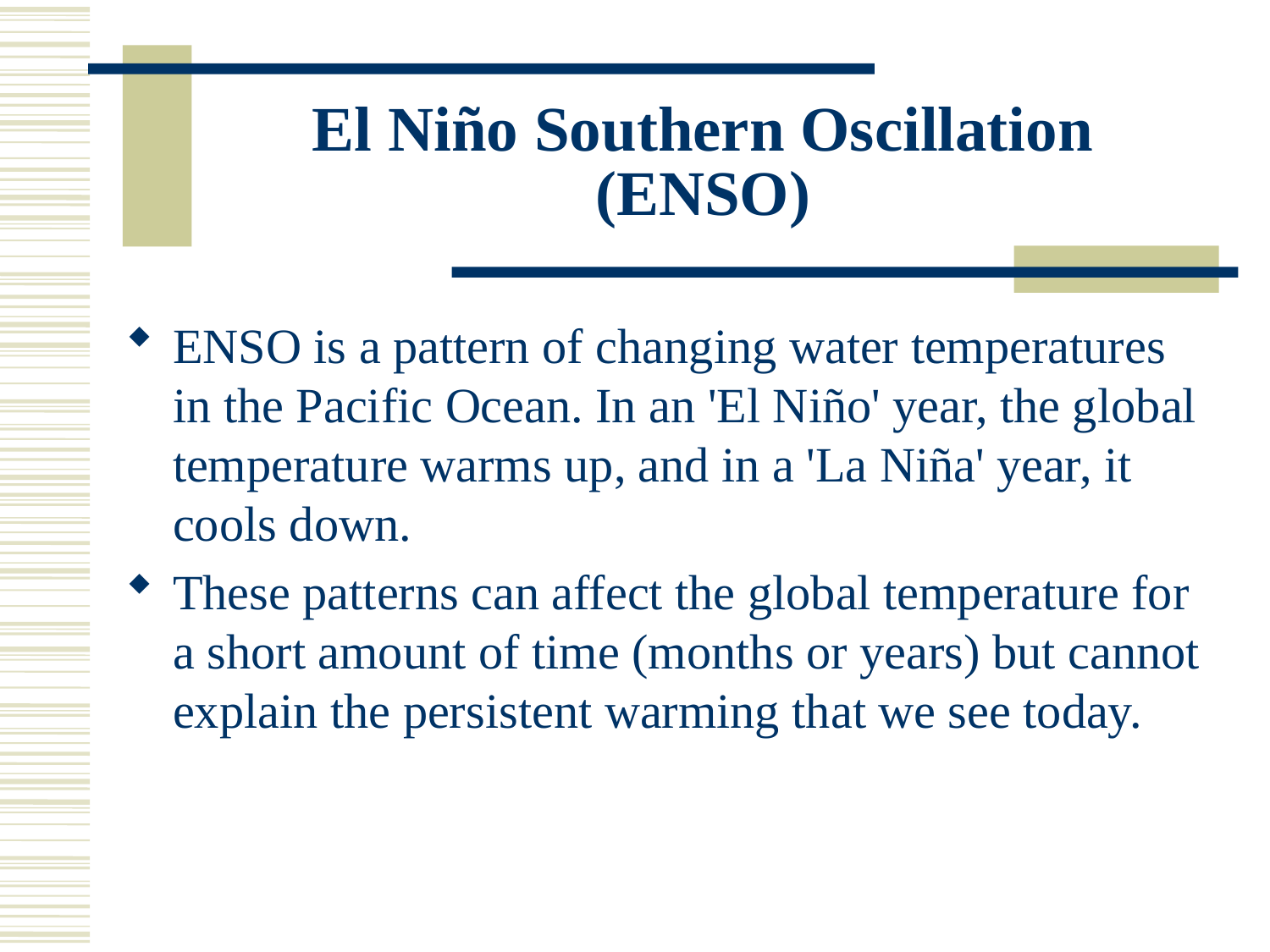

# El Niño Southern Oscillation (ENSO)
ENSO is a pattern of changing water temperatures in the Pacific Ocean. In an 'El Niño' year, the global temperature warms up, and in a 'La Niña' year, it cools down.
These patterns can affect the global temperature for a short amount of time (months or years) but cannot explain the persistent warming that we see today.